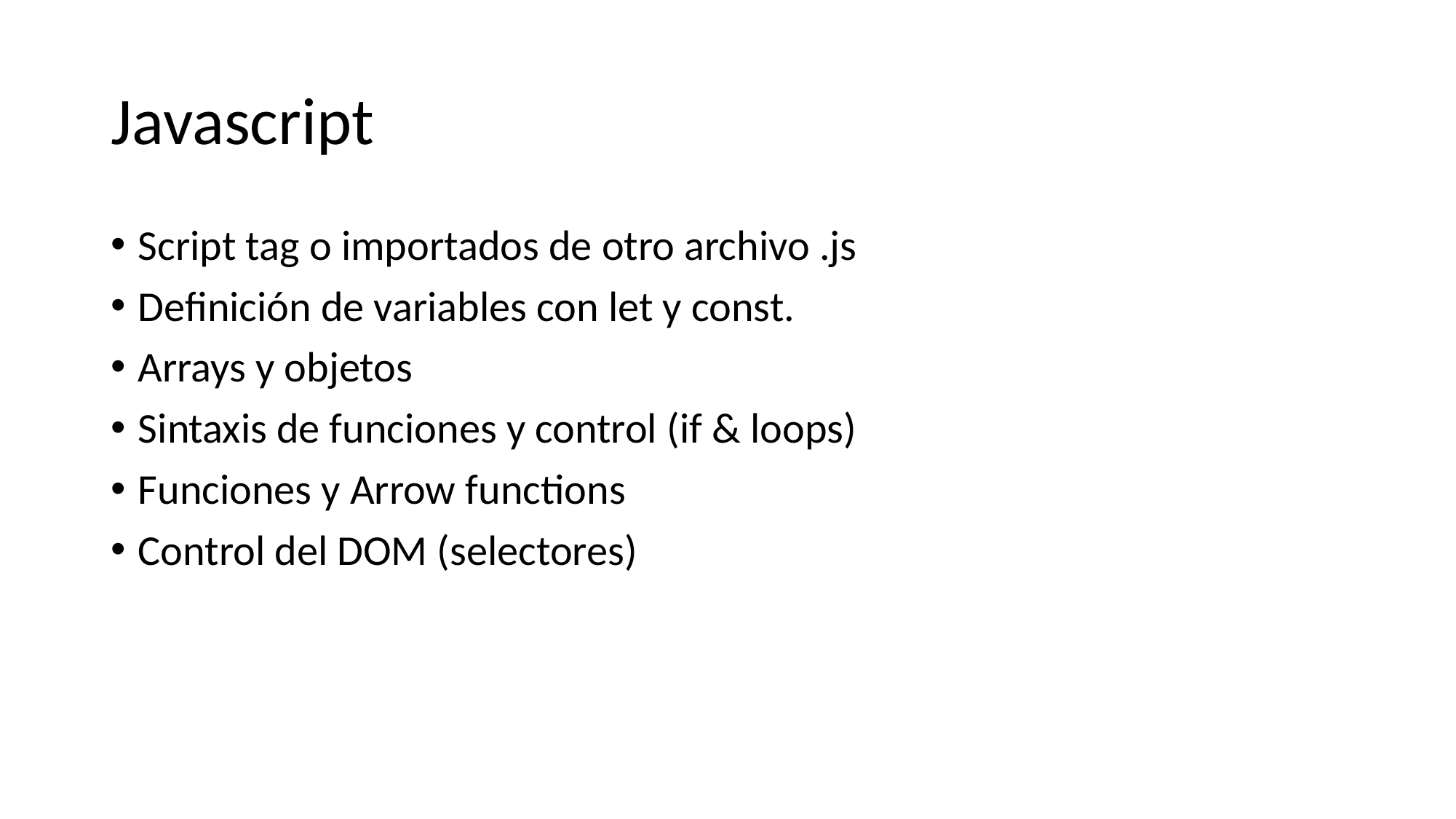

# Javascript
Script tag o importados de otro archivo .js
Definición de variables con let y const.
Arrays y objetos
Sintaxis de funciones y control (if & loops)
Funciones y Arrow functions
Control del DOM (selectores)